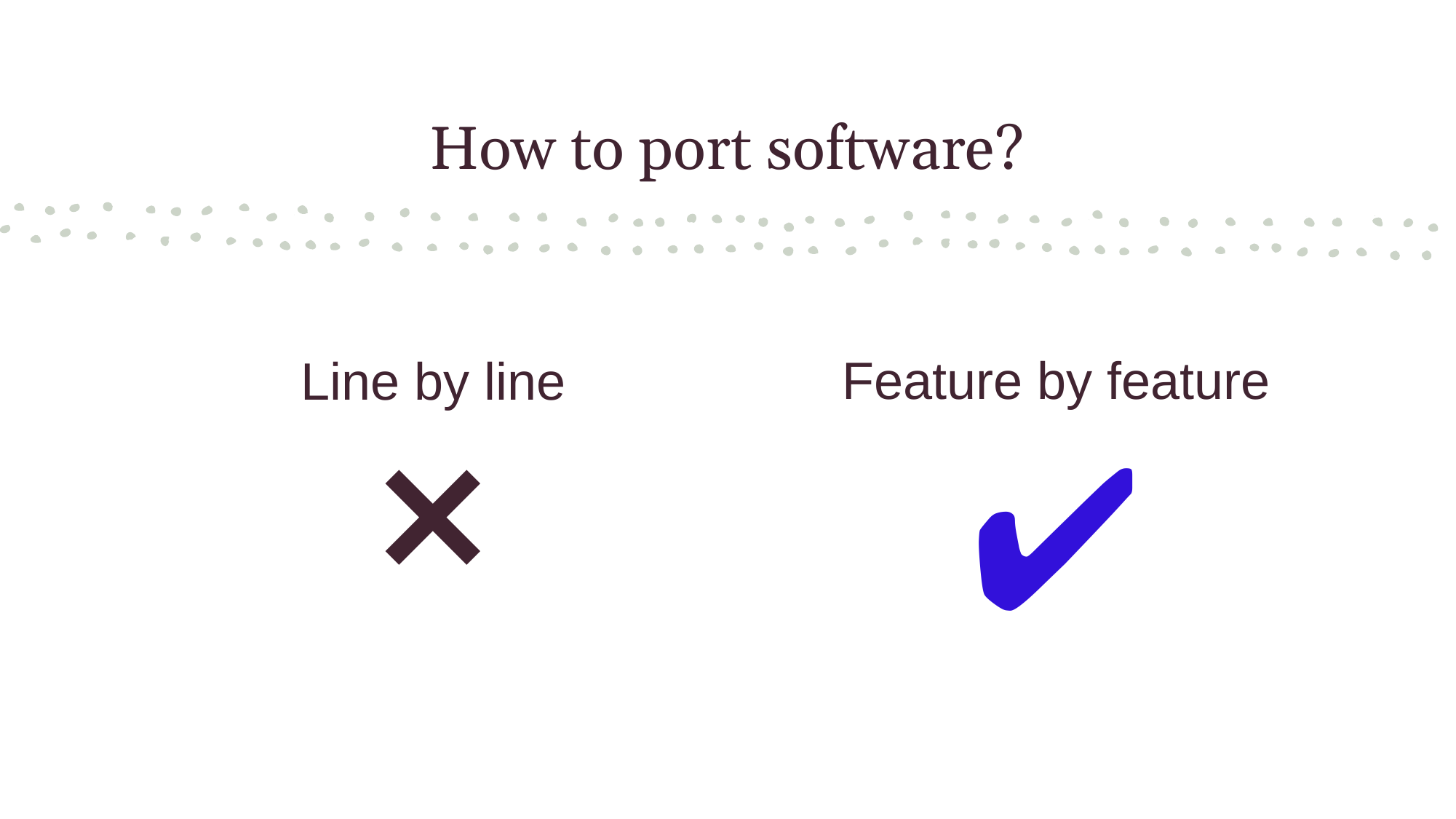

# How to port software?

Line by line
❌
Feature by feature
✔️